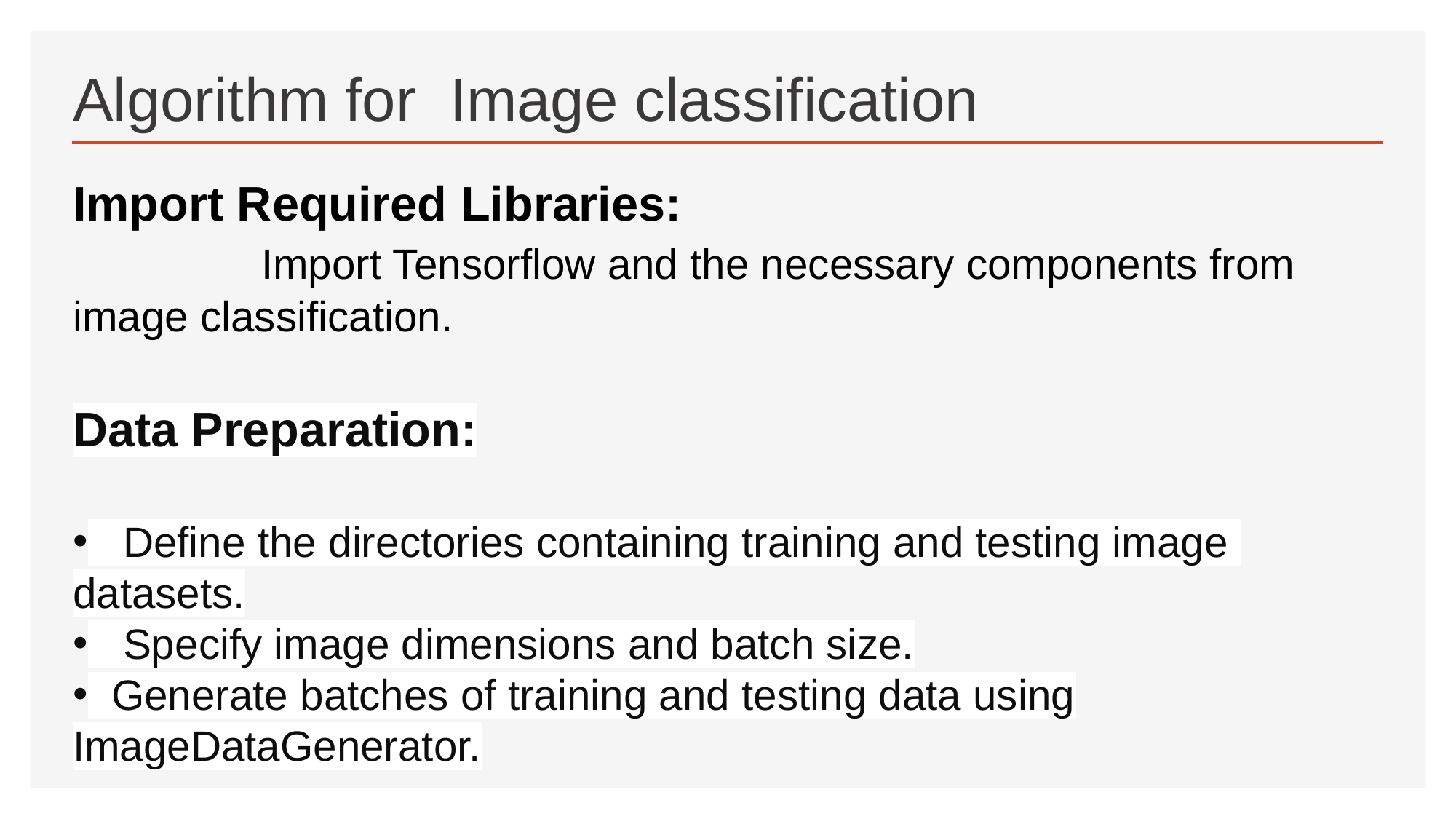

# Algorithm for  Image classification
Import Required Libraries:
              Import Tensorflow and the necessary components from image classification.

Data Preparation:

   Define the directories containing training and testing image  datasets.
   Specify image dimensions and batch size.
  Generate batches of training and testing data using ImageDataGenerator.